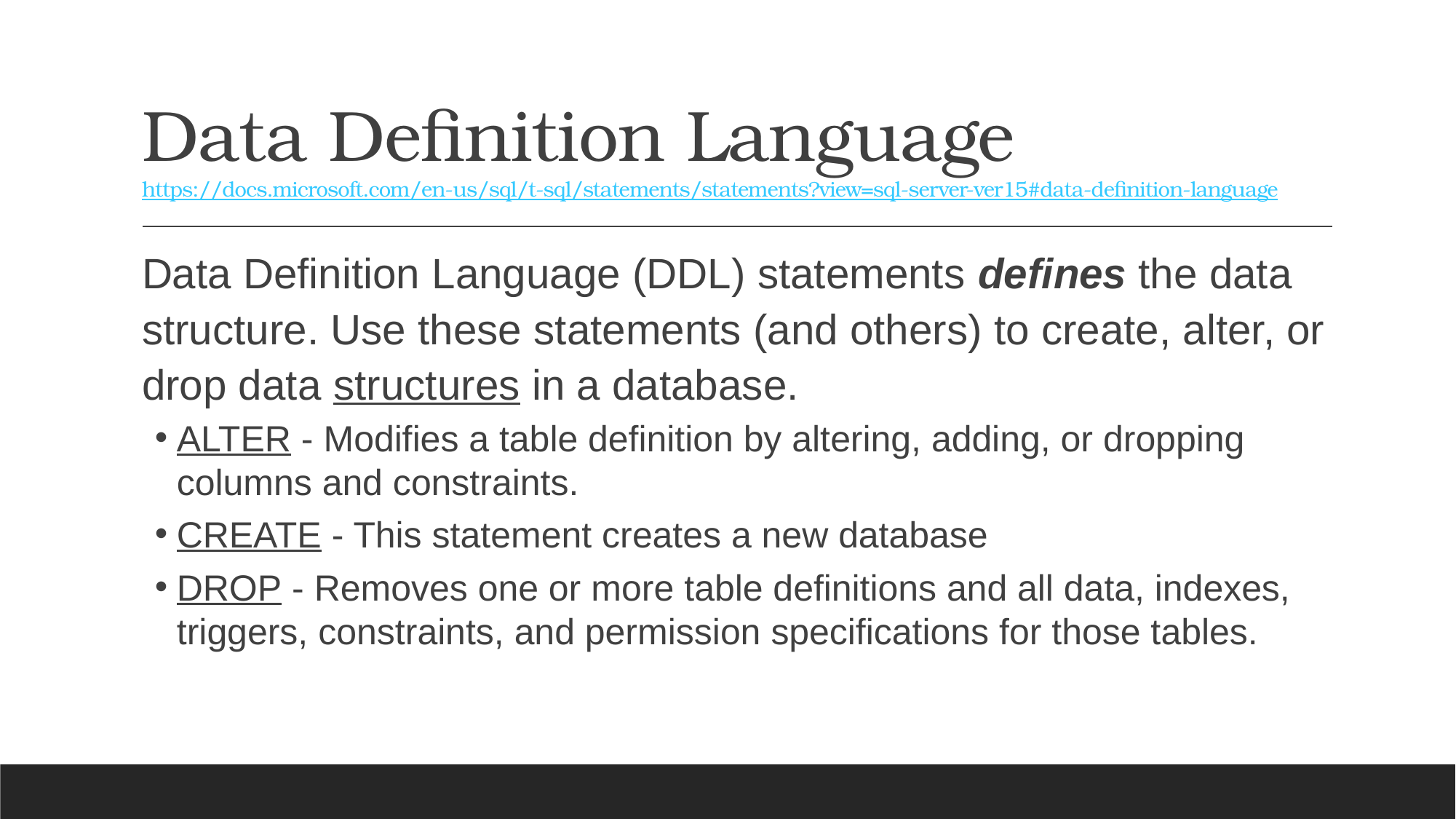

# Data Definition Language https://docs.microsoft.com/en-us/sql/t-sql/statements/statements?view=sql-server-ver15#data-definition-language
Data Definition Language (DDL) statements defines the data structure. Use these statements (and others) to create, alter, or drop data structures in a database.
ALTER - Modifies a table definition by altering, adding, or dropping columns and constraints.
CREATE - This statement creates a new database
DROP - Removes one or more table definitions and all data, indexes, triggers, constraints, and permission specifications for those tables.